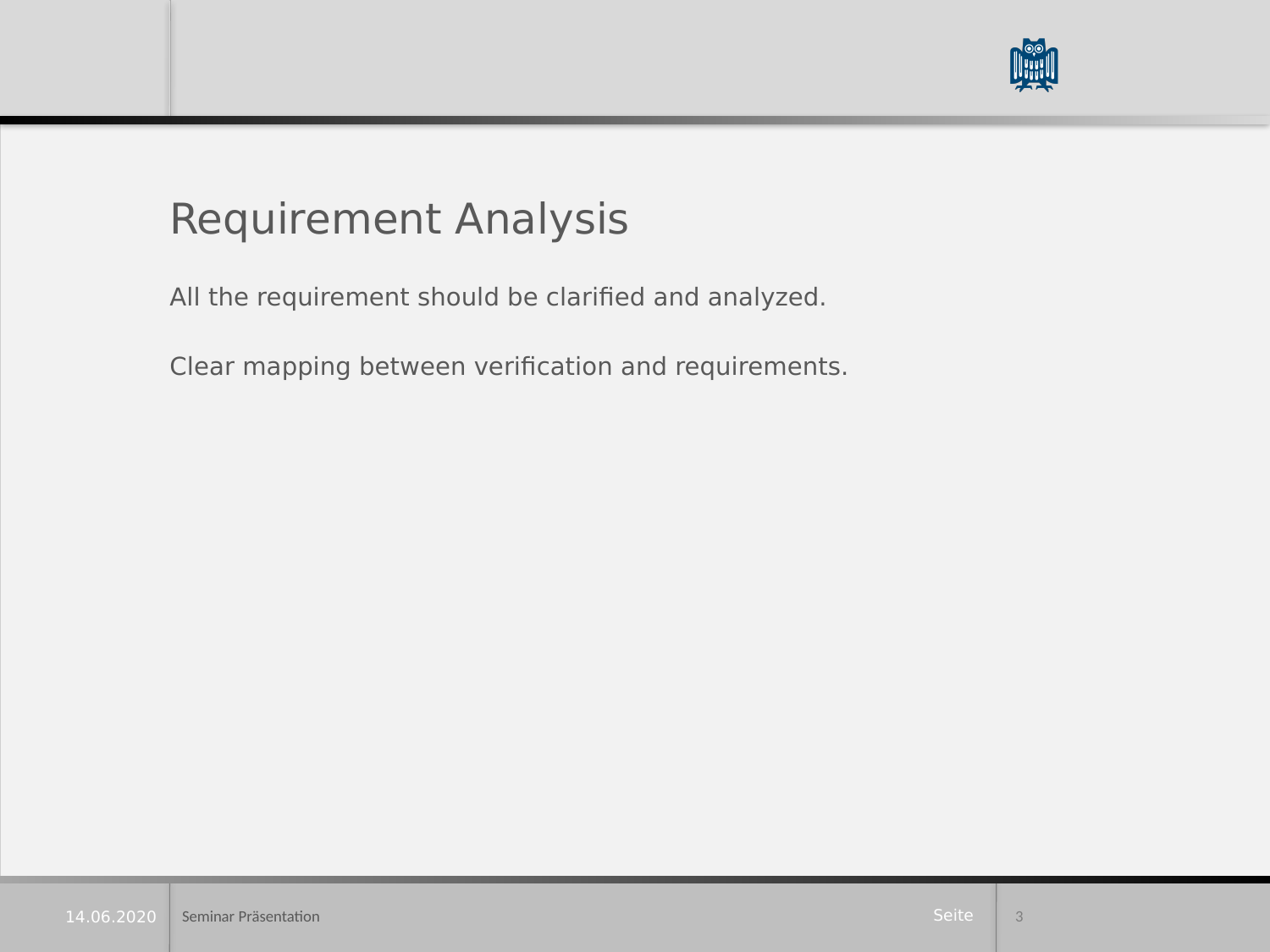

Requirement Analysis

All the requirement should be clarified and analyzed.

Clear mapping between verification and requirements.
Seminar Präsentation
3
14.06.2020